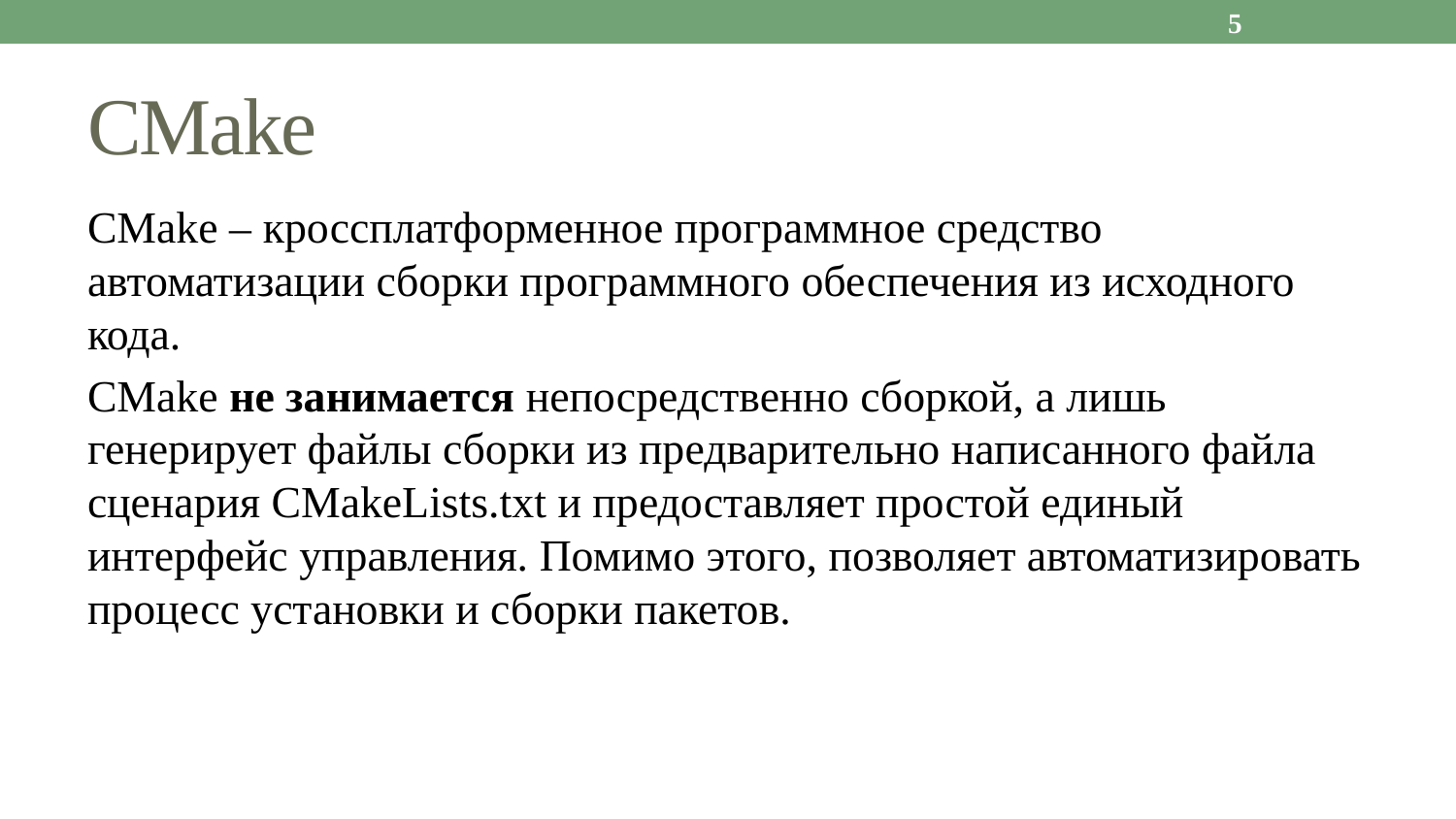

5
# CMake
CMake – кроссплатформенное программное средство автоматизации сборки программного обеспечения из исходного кода.
CMake не занимается непосредственно сборкой, а лишь генерирует файлы сборки из предварительно написанного файла сценария CMakeLists.txt и предоставляет простой единый интерфейс управления. Помимо этого, позволяет автоматизировать процесс установки и сборки пакетов.